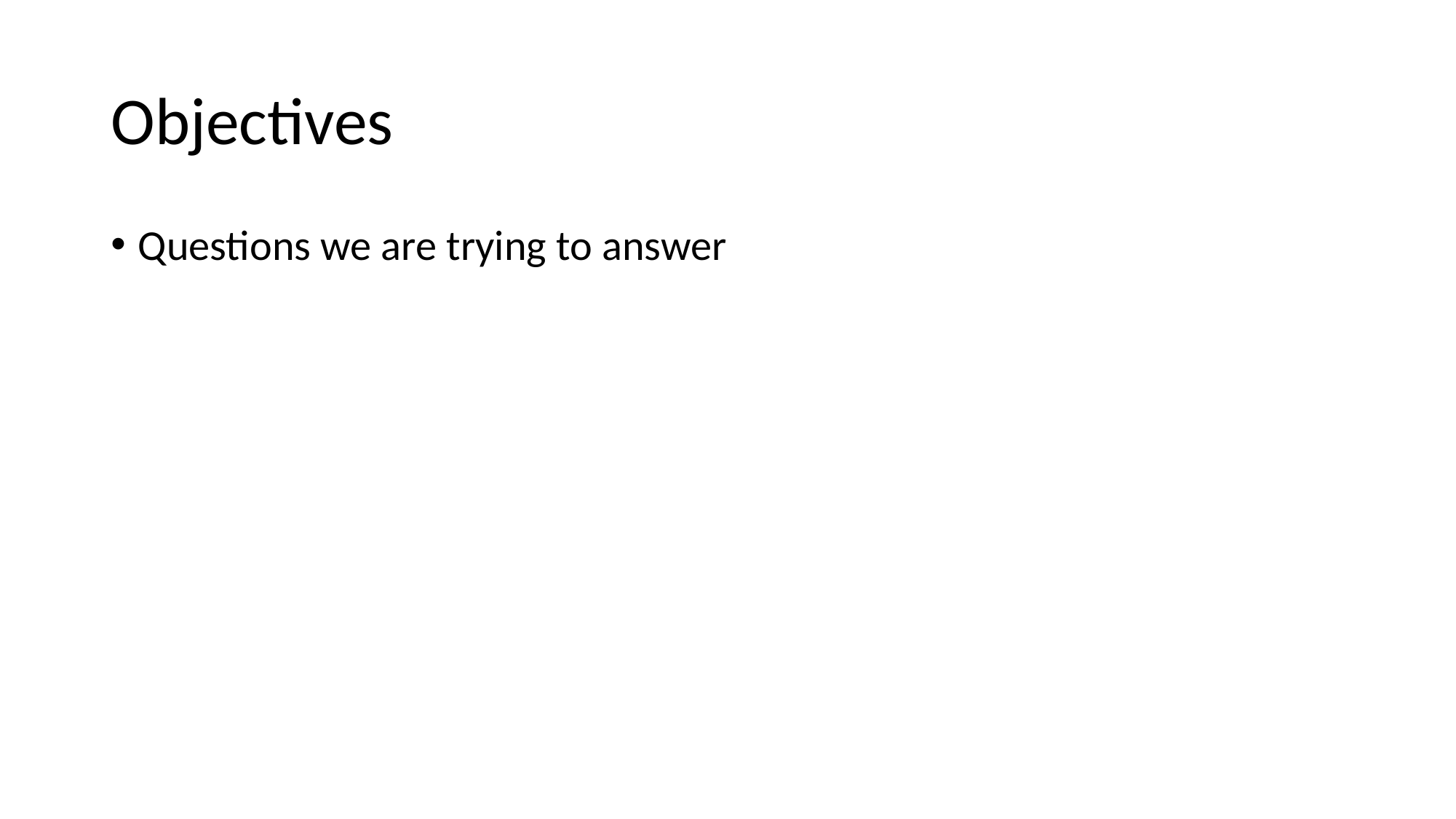

# Objectives
Questions we are trying to answer